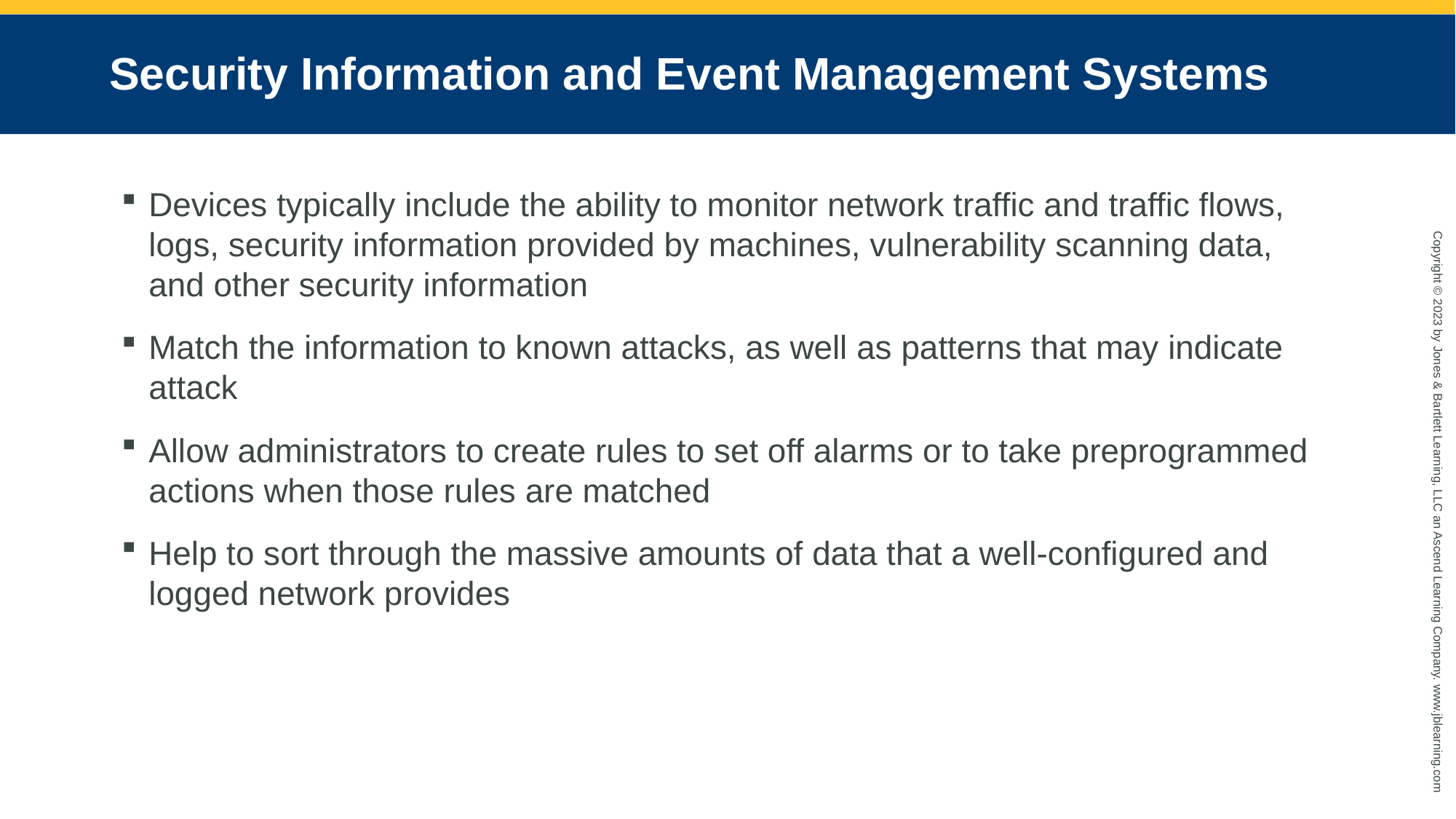

# Security Information and Event Management Systems
Devices typically include the ability to monitor network traffic and traffic flows, logs, security information provided by machines, vulnerability scanning data, and other security information
Match the information to known attacks, as well as patterns that may indicate attack
Allow administrators to create rules to set off alarms or to take preprogrammed actions when those rules are matched
Help to sort through the massive amounts of data that a well-configured and logged network provides